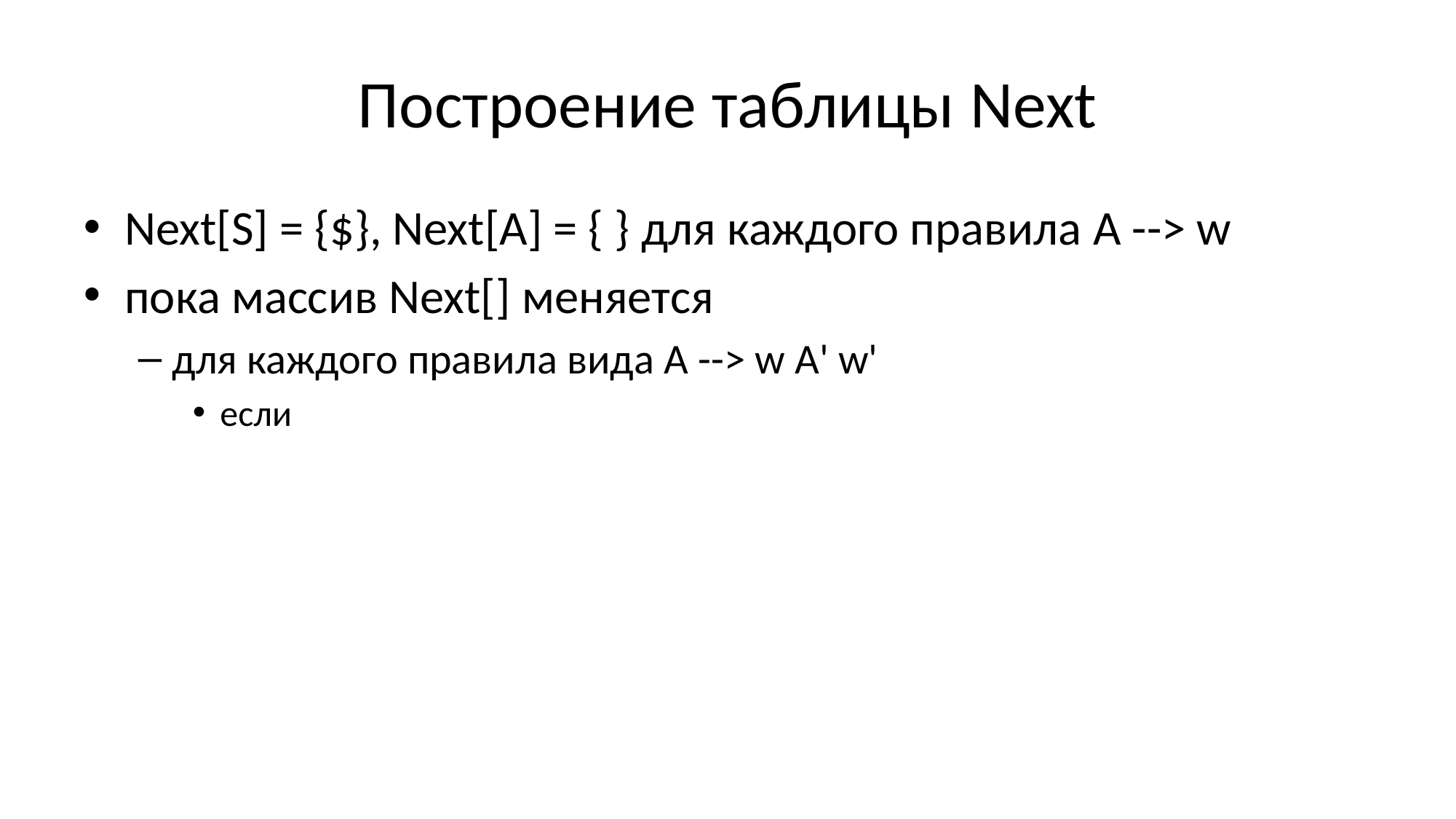

# Построение таблицы Next
Next[S] = {$}, Next[A] = { } для каждого правила A --> w
пока массив Next[] меняется
для каждого правила вида A --> w A' w'
если